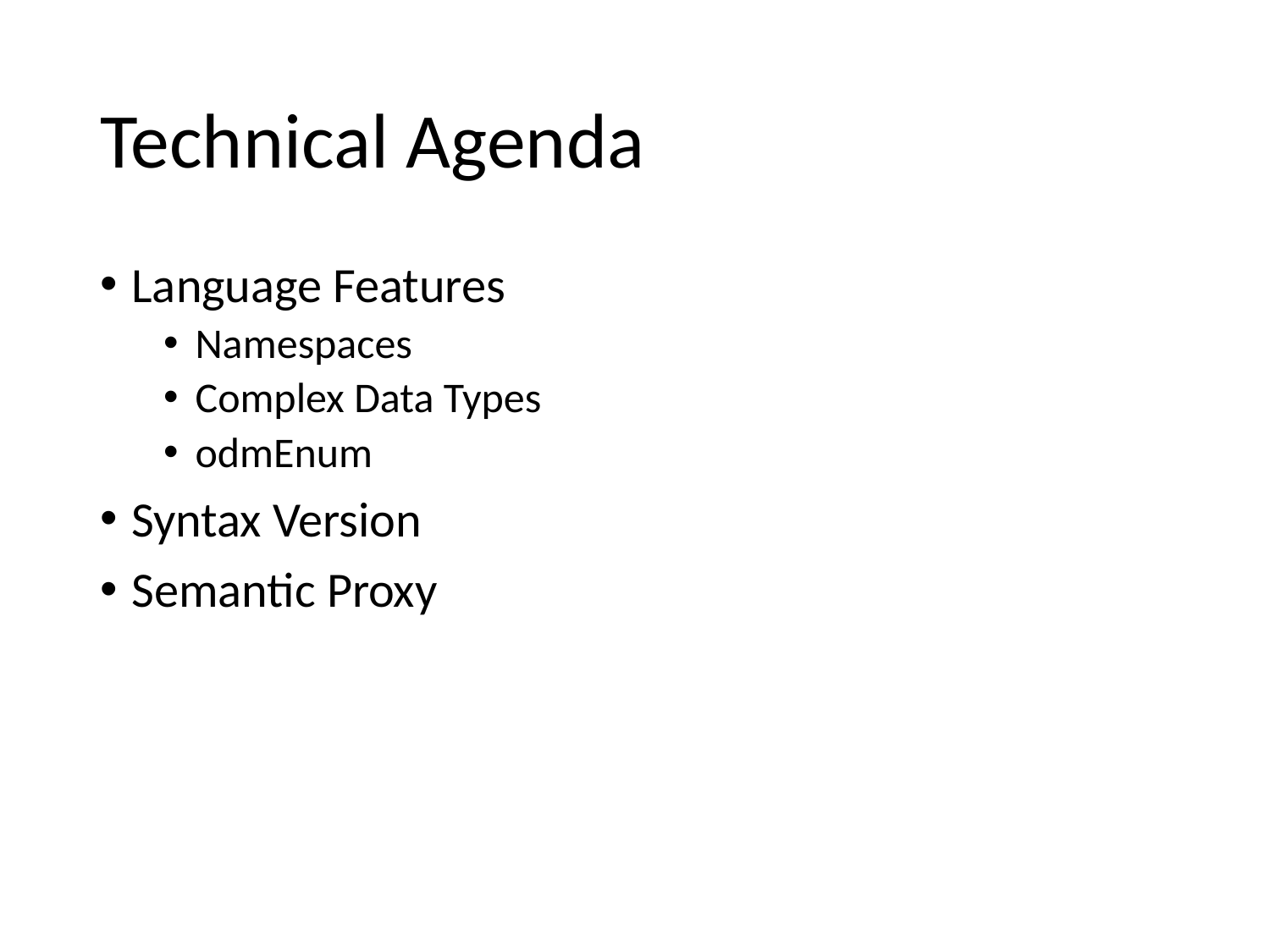

# Technical Agenda
Language Features
Namespaces
Complex Data Types
odmEnum
Syntax Version
Semantic Proxy